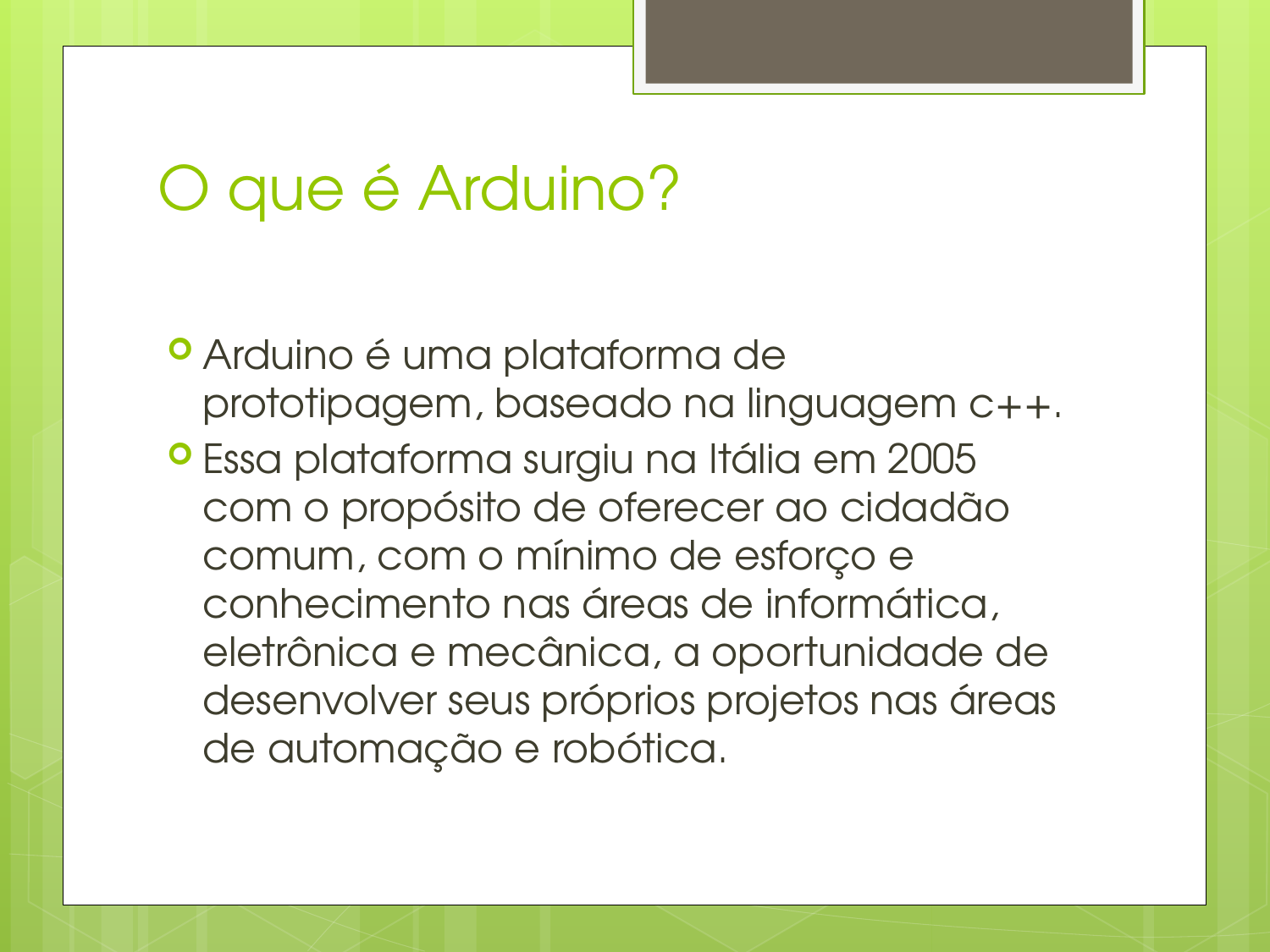

# O que é Arduino?
Arduino é uma plataforma de prototipagem, baseado na linguagem c++.
Essa plataforma surgiu na Itália em 2005 com o propósito de oferecer ao cidadão comum, com o mínimo de esforço e conhecimento nas áreas de informática, eletrônica e mecânica, a oportunidade de desenvolver seus próprios projetos nas áreas de automação e robótica.